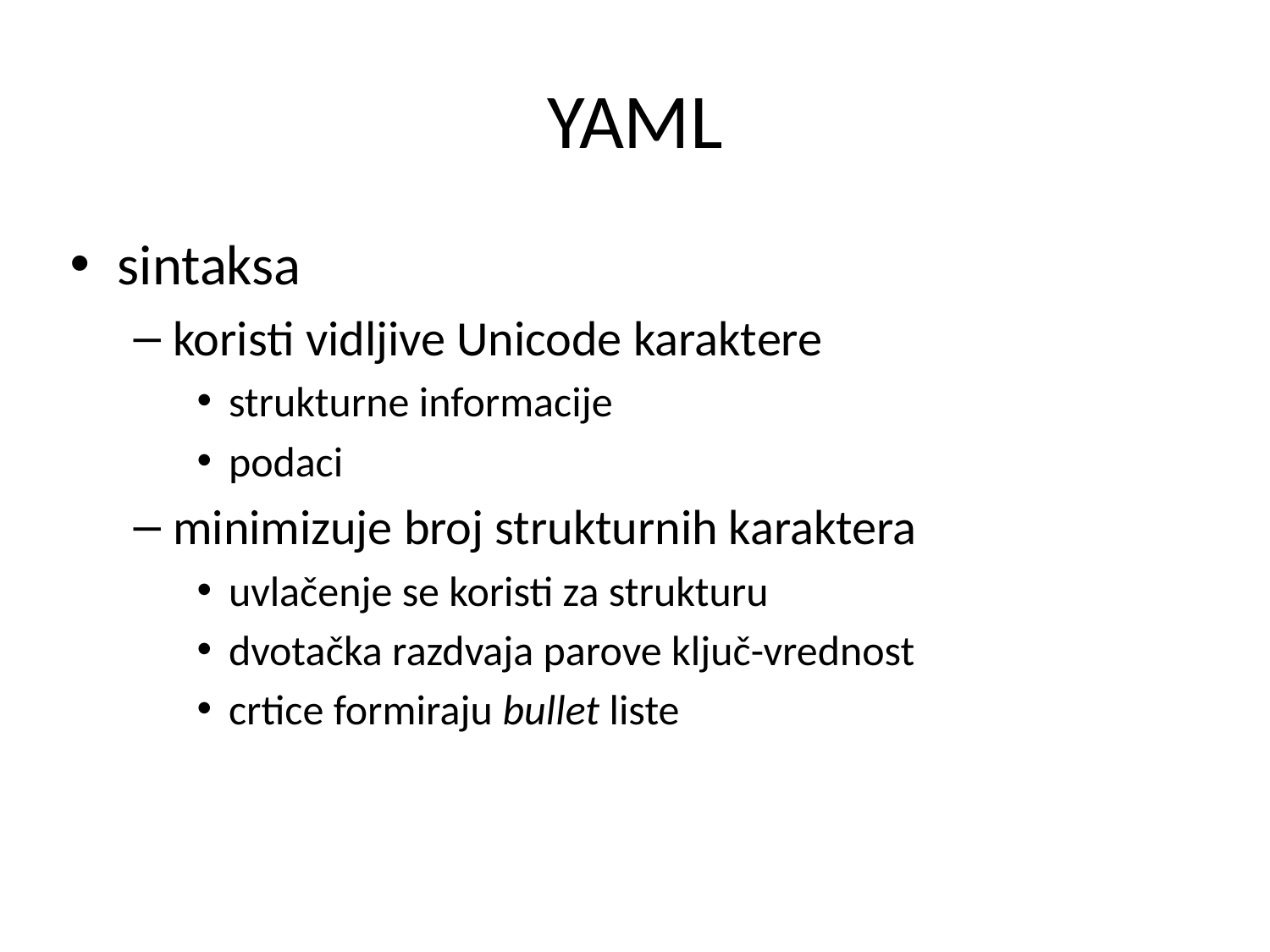

# YAML
sintaksa
koristi vidljive Unicode karaktere
strukturne informacije
podaci
minimizuje broj strukturnih karaktera
uvlačenje se koristi za strukturu
dvotačka razdvaja parove ključ-vrednost
crtice formiraju bullet liste